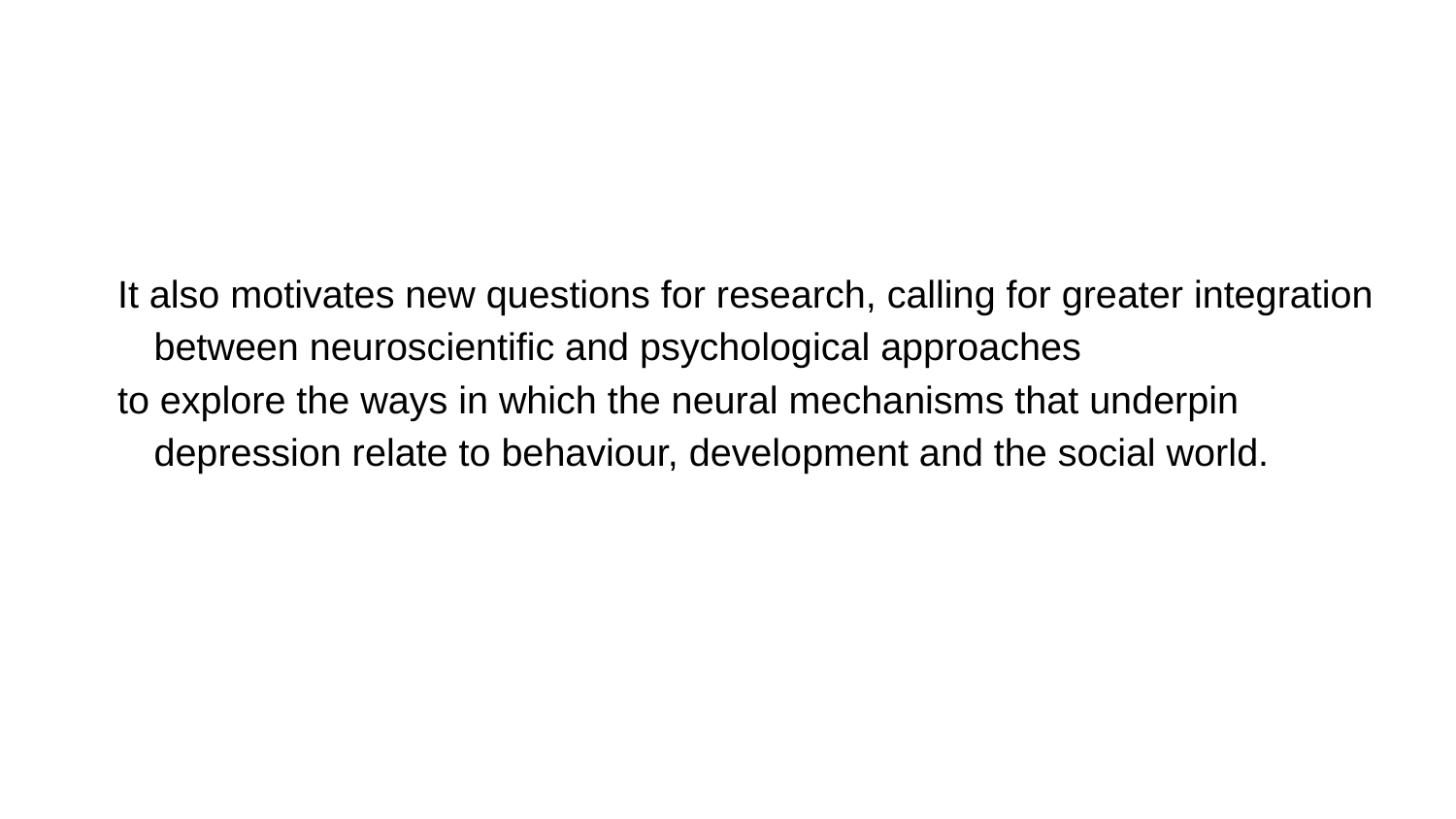

#
It also motivates new questions for research, calling for greater integration between neuroscientific and psychological approaches
to explore the ways in which the neural mechanisms that underpin depression relate to behaviour, development and the social world.